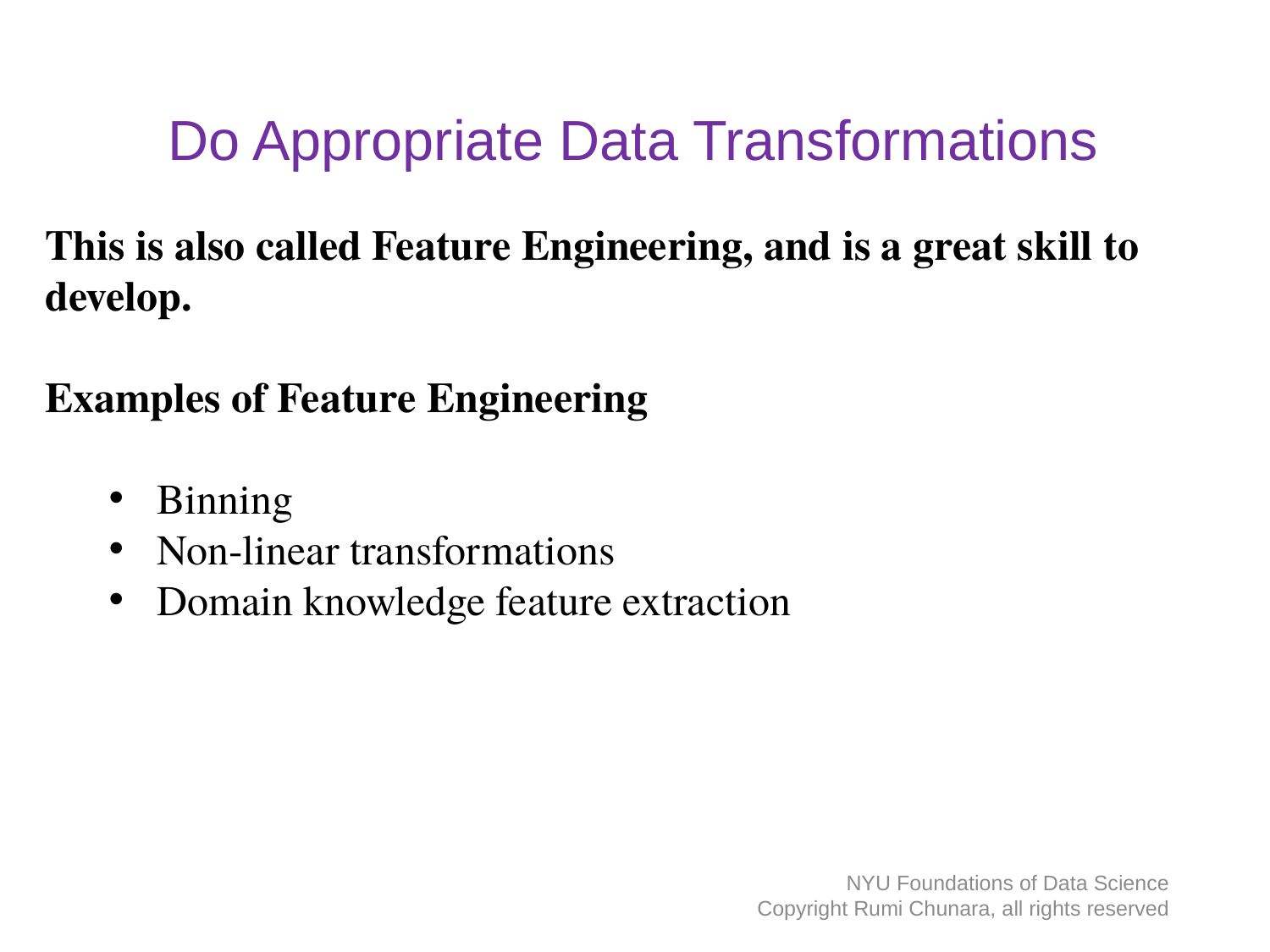

# Do Appropriate Data Transformations
This is also called Feature Engineering, and is a great skill to develop.

Examples of Feature Engineering

Binning
Non-linear transformations
Domain knowledge feature extraction